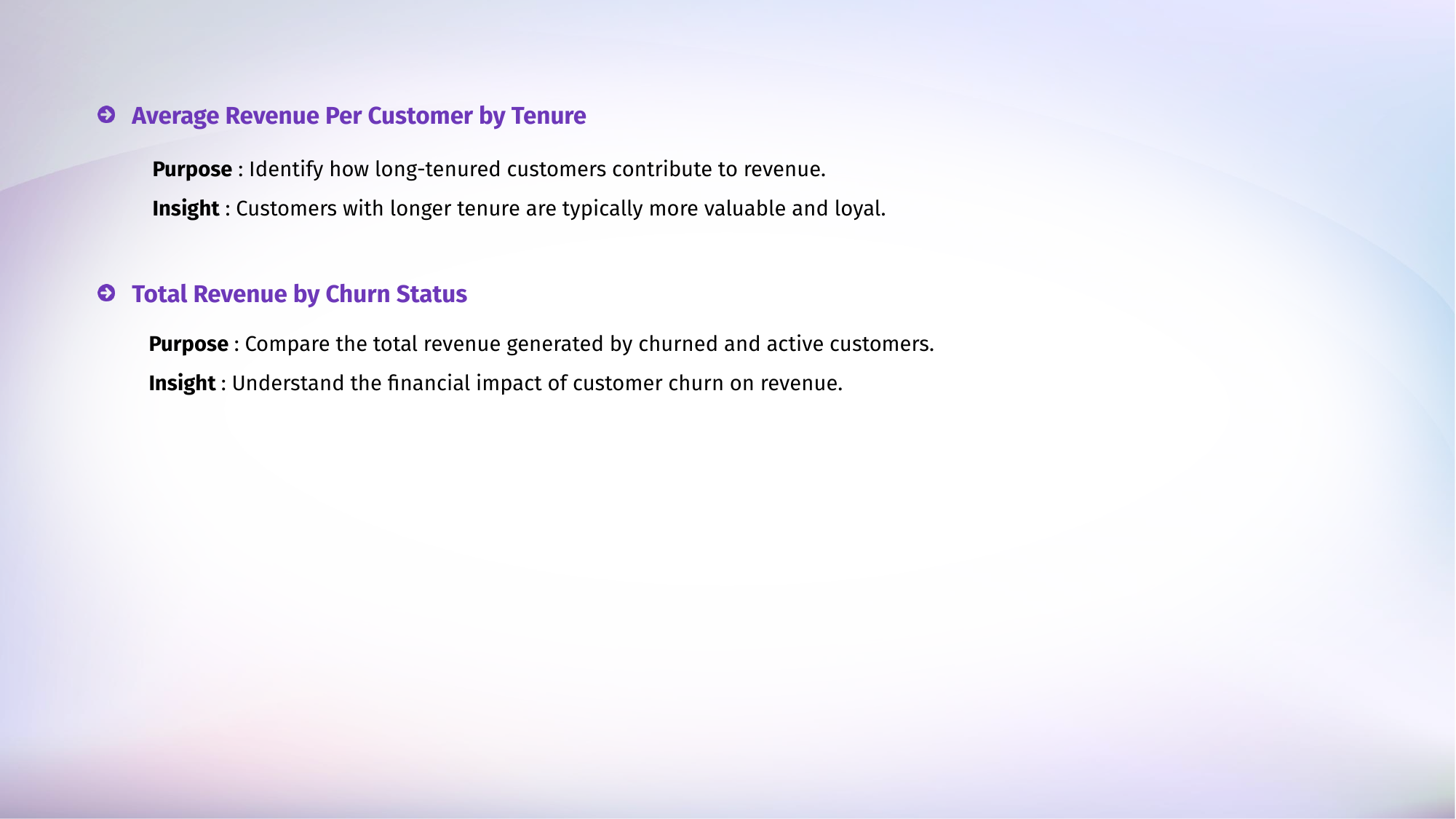

Average Revenue Per Customer by Tenure
Purpose : Identify how long-tenured customers contribute to revenue.
Insight : Customers with longer tenure are typically more valuable and loyal.
Total Revenue by Churn Status
Purpose : Compare the total revenue generated by churned and active customers.
Insight : Understand the financial impact of customer churn on revenue.